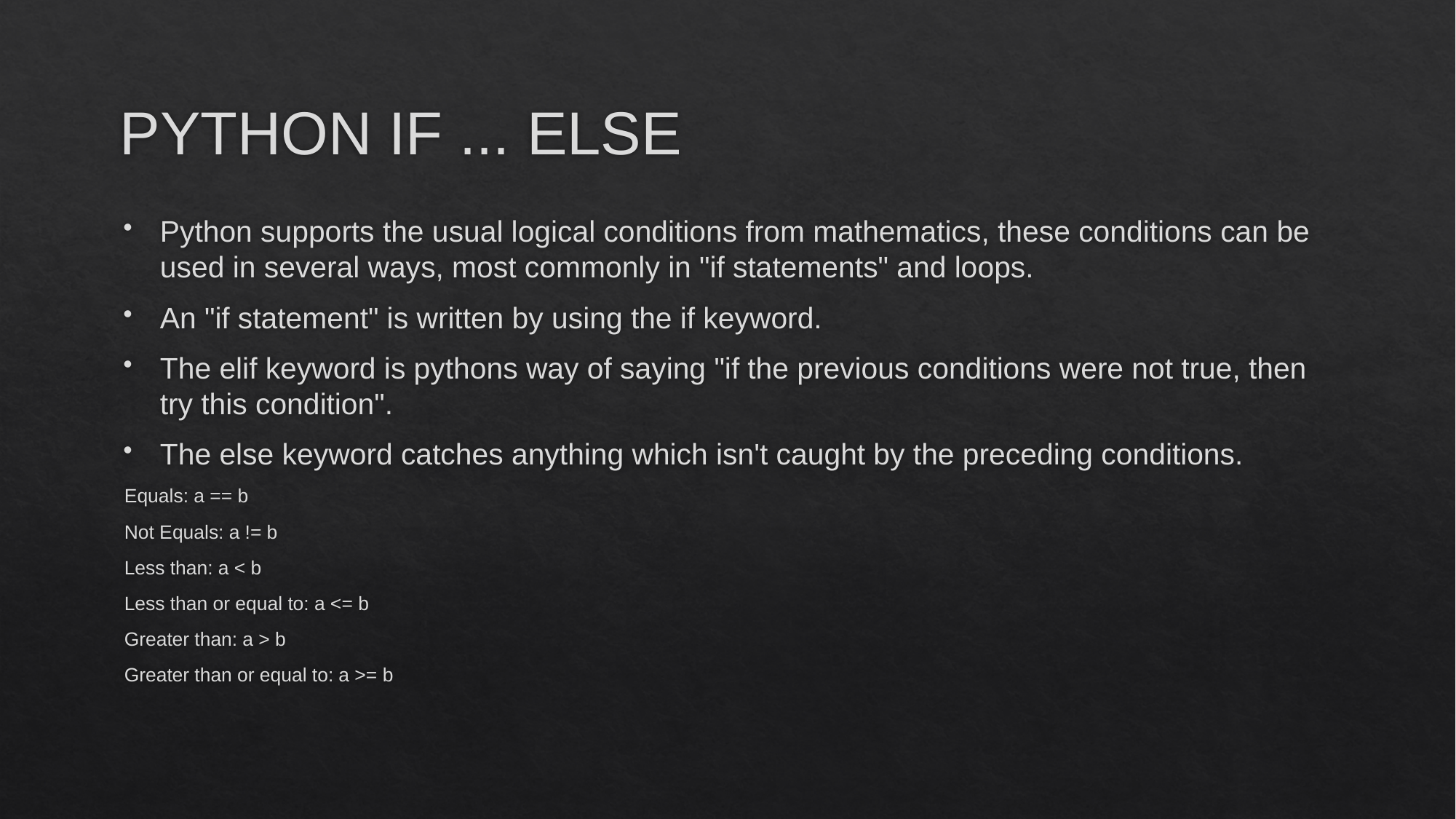

# PYTHON IF ... ELSE
Python supports the usual logical conditions from mathematics, these conditions can be used in several ways, most commonly in "if statements" and loops.
An "if statement" is written by using the if keyword.
The elif keyword is pythons way of saying "if the previous conditions were not true, then try this condition".
The else keyword catches anything which isn't caught by the preceding conditions.
Equals: a == b
Not Equals: a != b
Less than: a < b
Less than or equal to: a <= b
Greater than: a > b
Greater than or equal to: a >= b